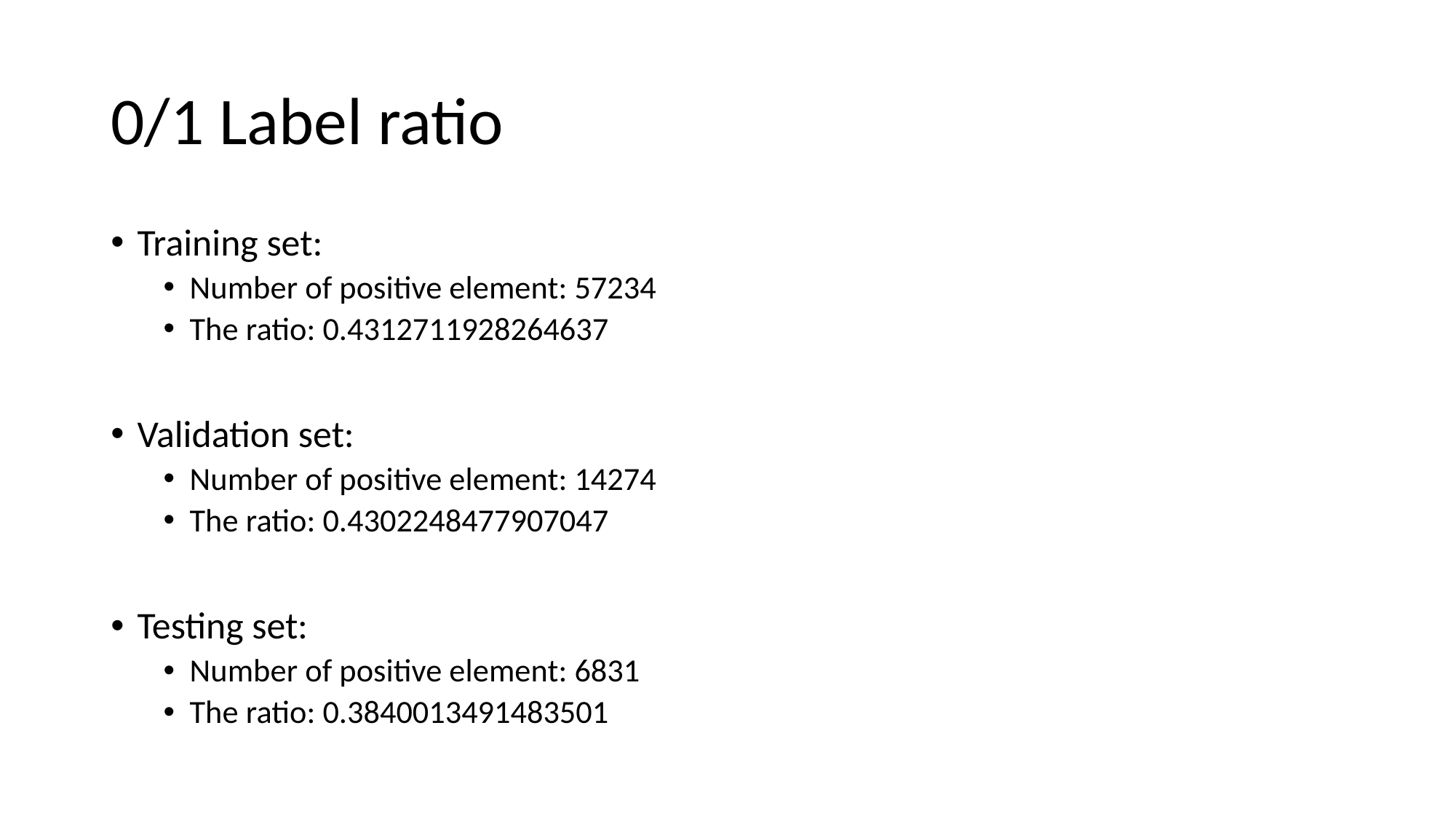

# 0/1 Label ratio
Training set:
Number of positive element: 57234
The ratio: 0.4312711928264637

Validation set:
Number of positive element: 14274
The ratio: 0.4302248477907047

Testing set:
Number of positive element: 6831
The ratio: 0.3840013491483501